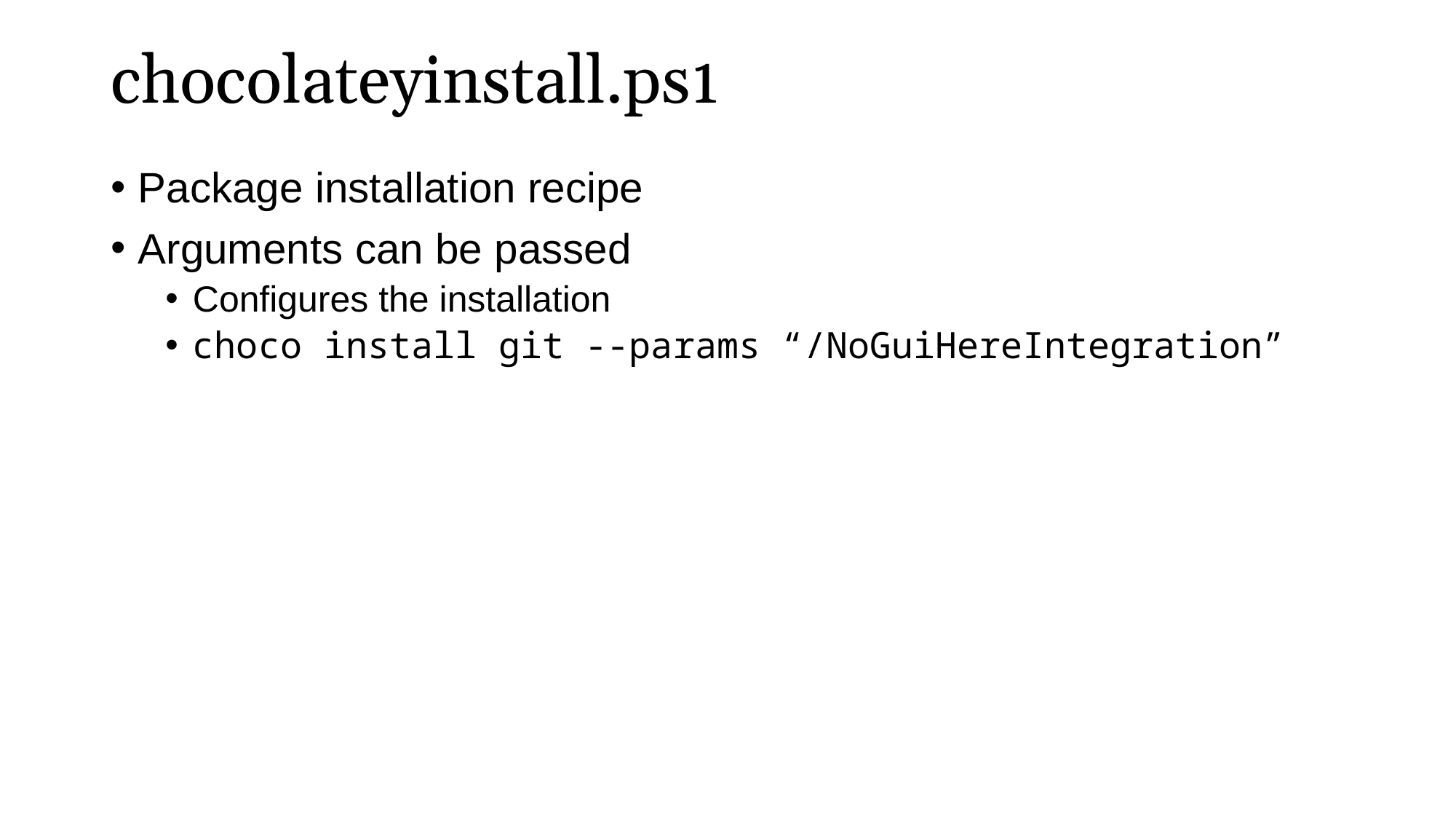

# chocolateyinstall.ps1
Package installation recipe
Arguments can be passed
Configures the installation
choco install git --params “/NoGuiHereIntegration”